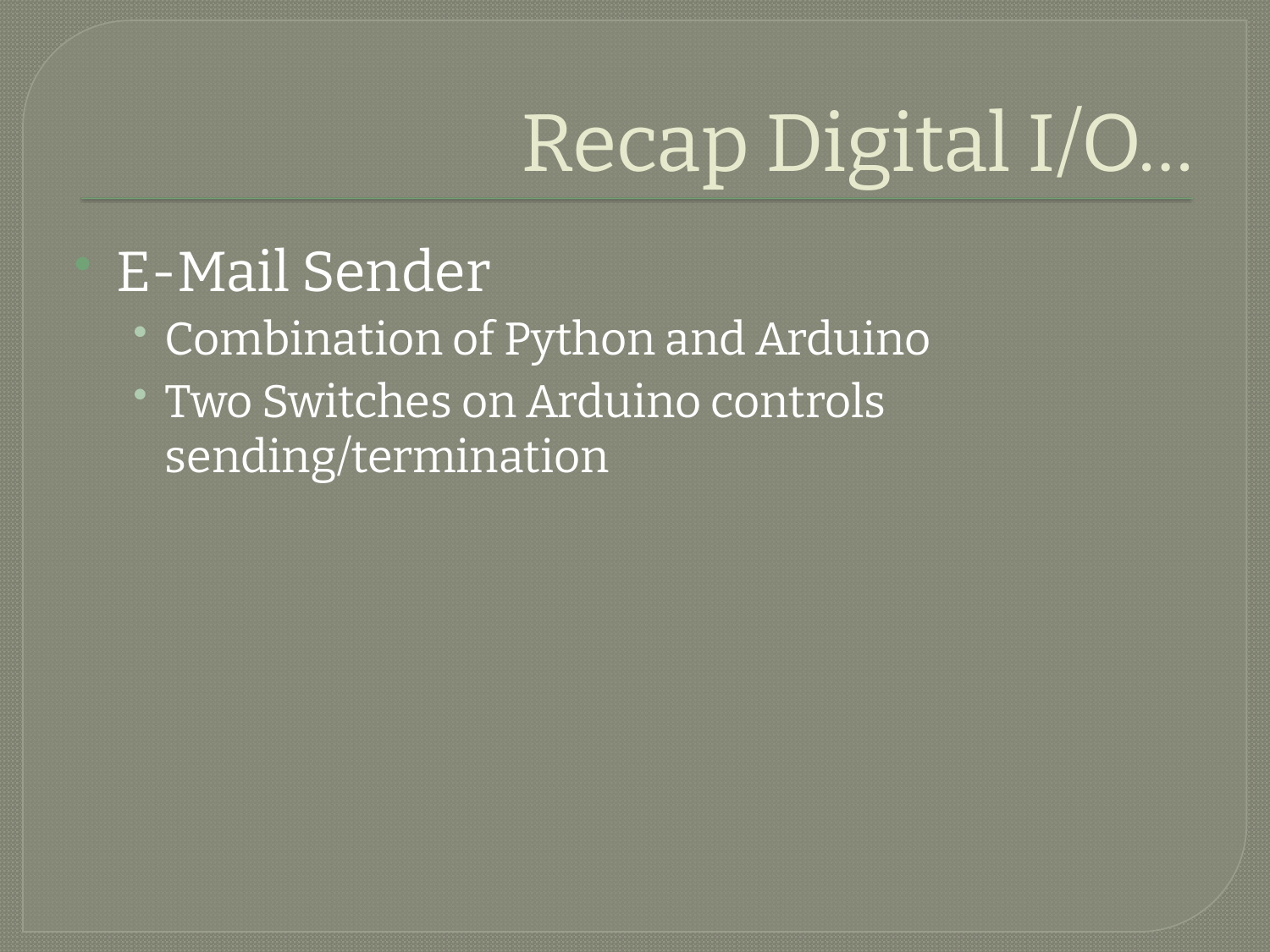

# Recap Digital I/O…
E-Mail Sender
Combination of Python and Arduino
Two Switches on Arduino controls sending/termination